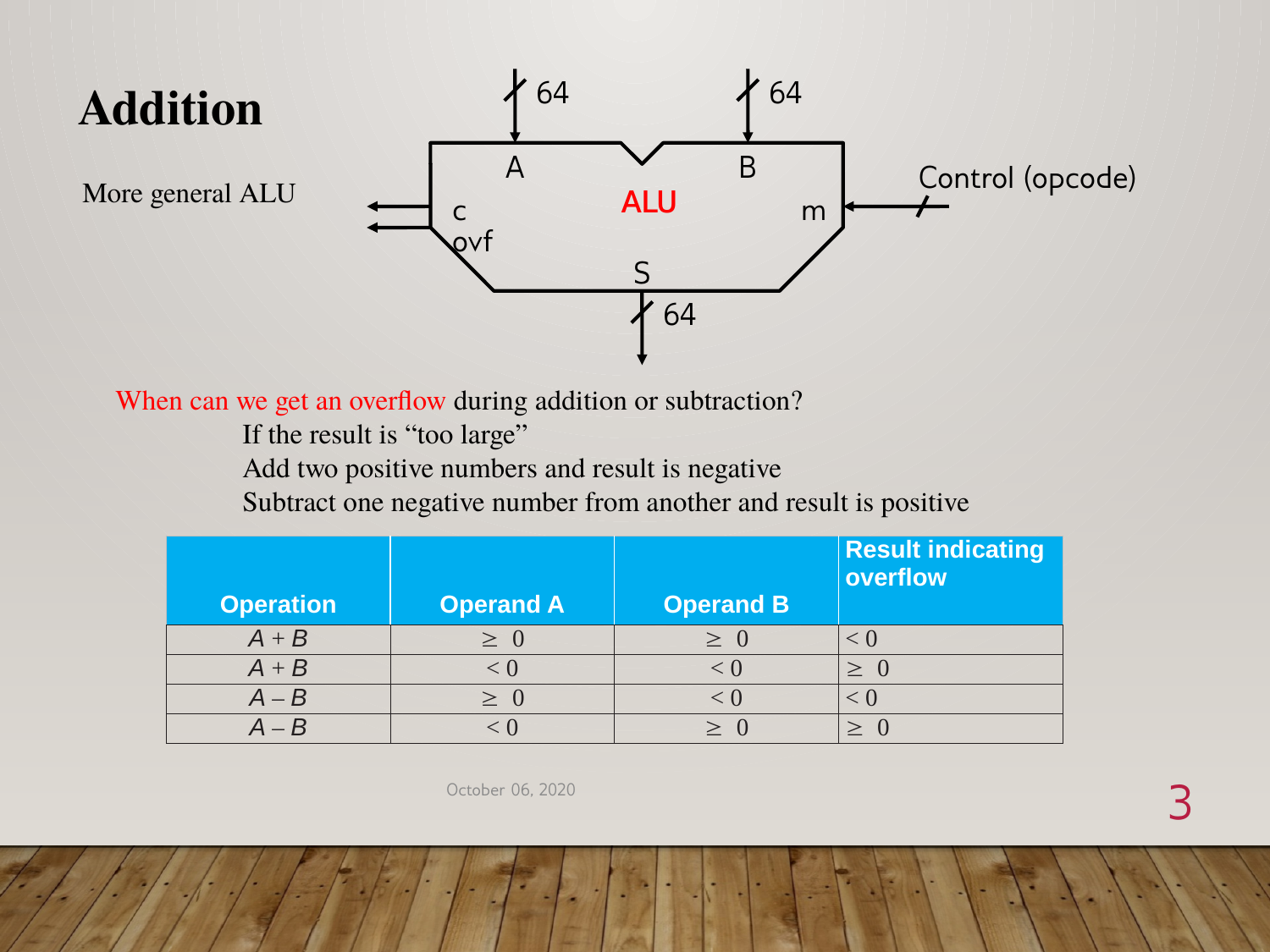

64
64

A
B

Control (opcode)
ALU

c
m

ovf

S
64

Addition
More general ALU
When can we get an overflow during addition or subtraction?
	If the result is “too large”
	Add two positive numbers and result is negative
	Subtract one negative number from another and result is positive

| Operation | Operand A | Operand B | Result indicating overflow |
| --- | --- | --- | --- |
| A + B | ≥ 0 | ≥ 0 | < 0 |
| A + B | < 0 | < 0 | ≥ 0 |
| A – B | ≥ 0 | < 0 | < 0 |
| A – B | < 0 | ≥ 0 | ≥ 0 |
October 06, 2020
3